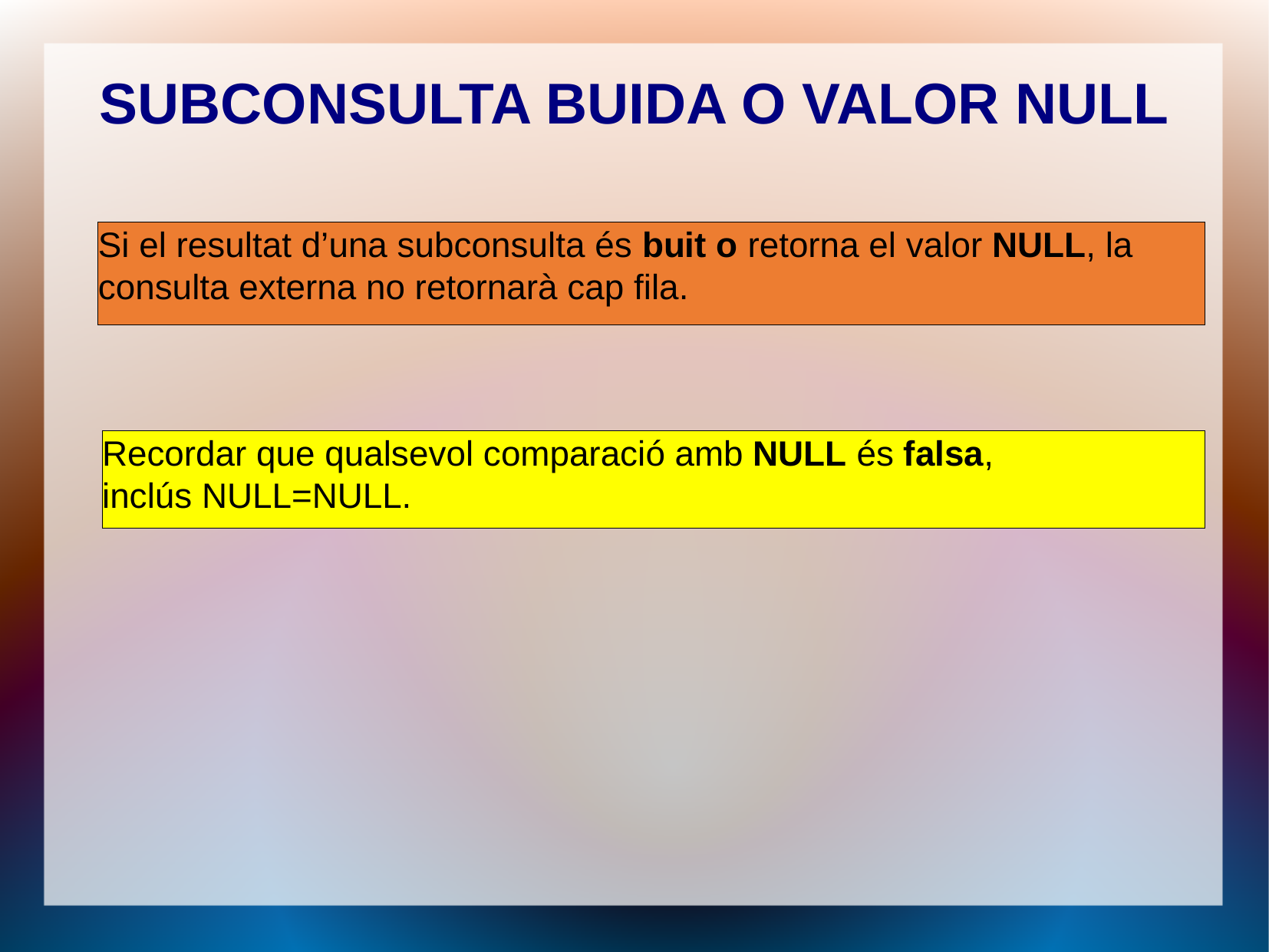

SUBCONSULTA BUIDA O VALOR NULL
Si el resultat d’una subconsulta és buit o retorna el valor NULL, la consulta externa no retornarà cap fila.
Recordar que qualsevol comparació amb NULL és falsa,
inclús NULL=NULL.